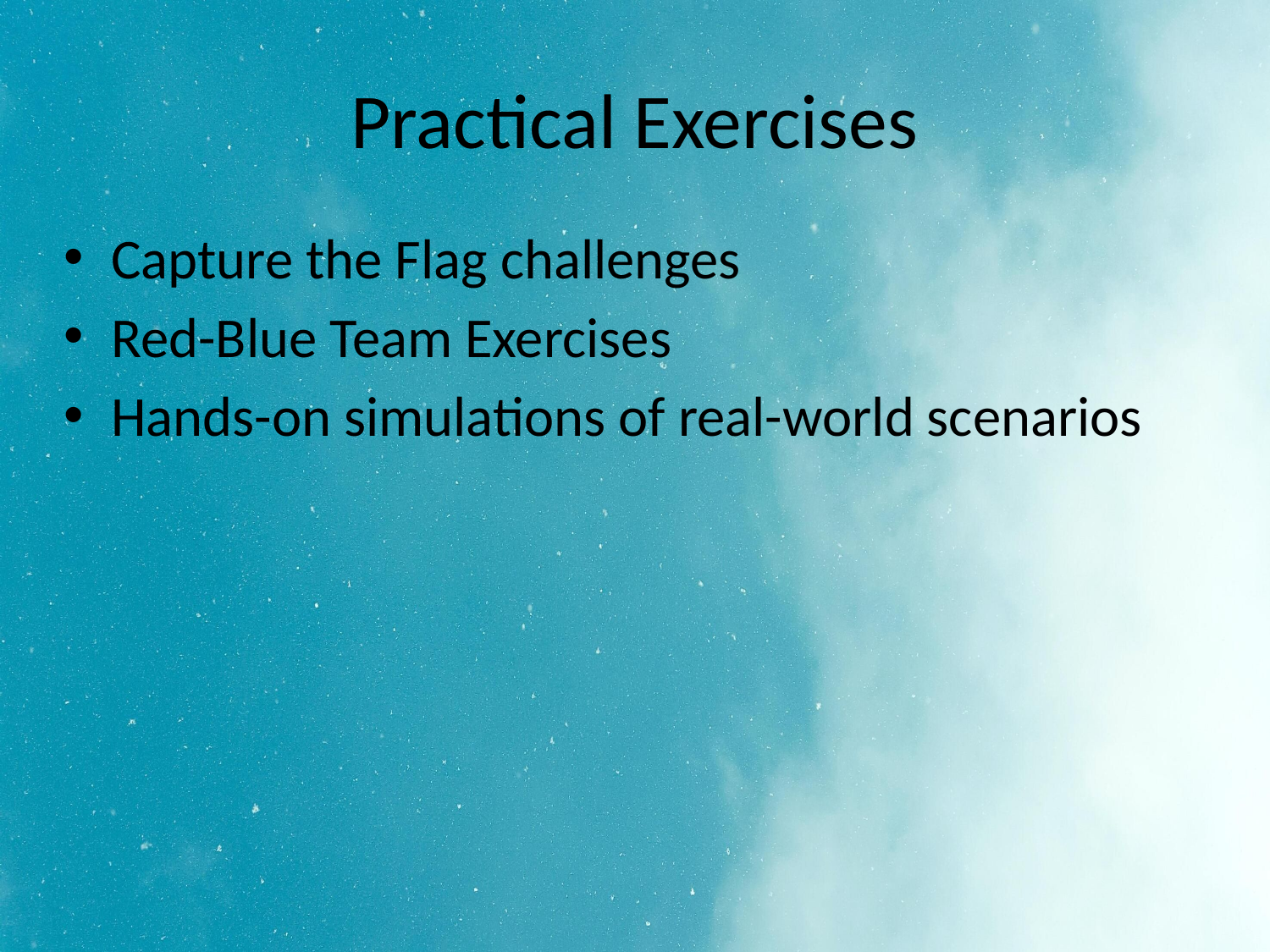

# Practical Exercises
Capture the Flag challenges
Red-Blue Team Exercises
Hands-on simulations of real-world scenarios